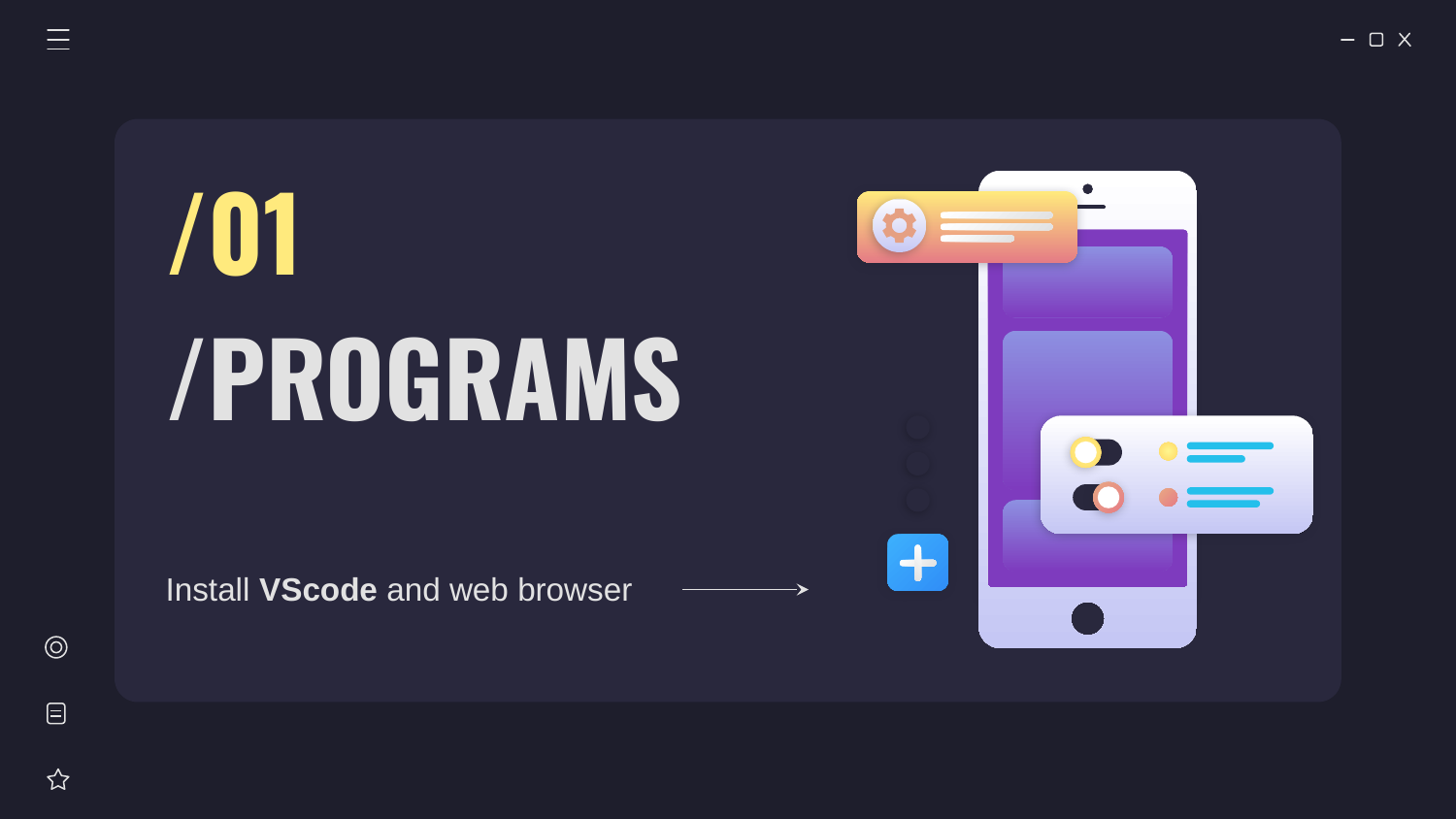

/01

# /PROGRAMS
Install VScode and web browser